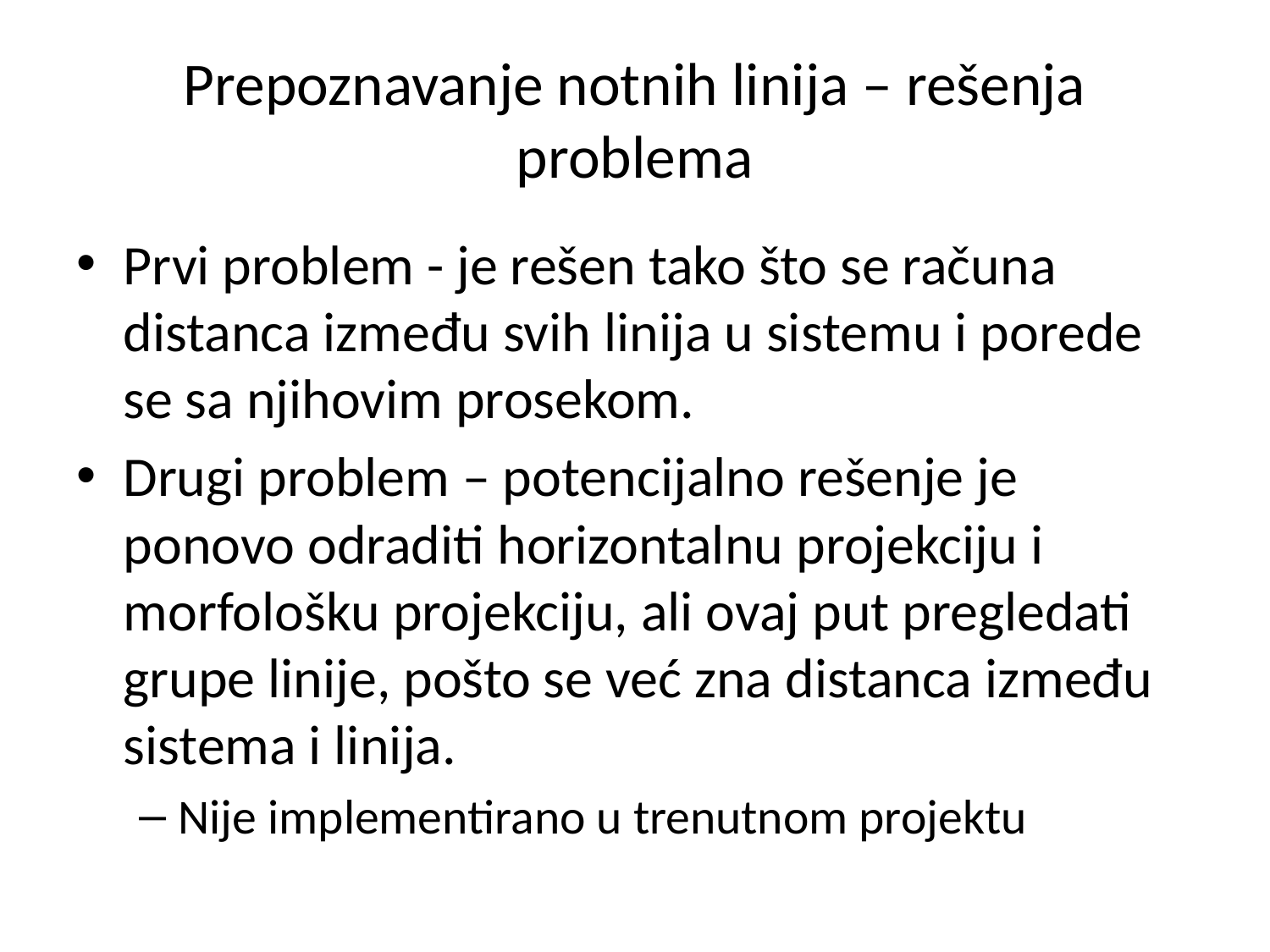

# Prepoznavanje notnih linija – rešenja problema
Prvi problem - je rešen tako što se računa distanca između svih linija u sistemu i porede se sa njihovim prosekom.
Drugi problem – potencijalno rešenje je ponovo odraditi horizontalnu projekciju i morfološku projekciju, ali ovaj put pregledati grupe linije, pošto se već zna distanca između sistema i linija.
Nije implementirano u trenutnom projektu